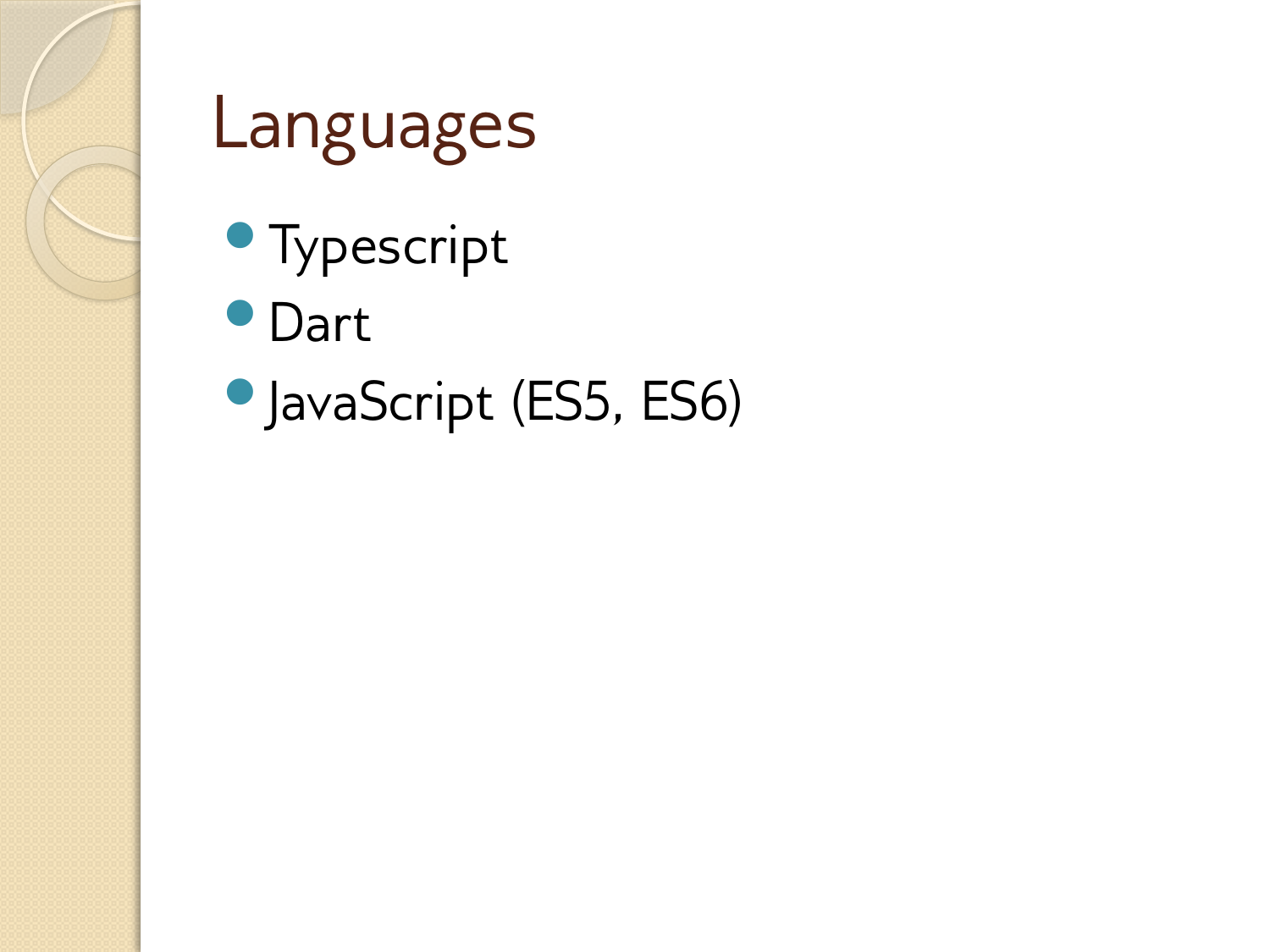

# Languages
Typescript
Dart
JavaScript (ES5, ES6)